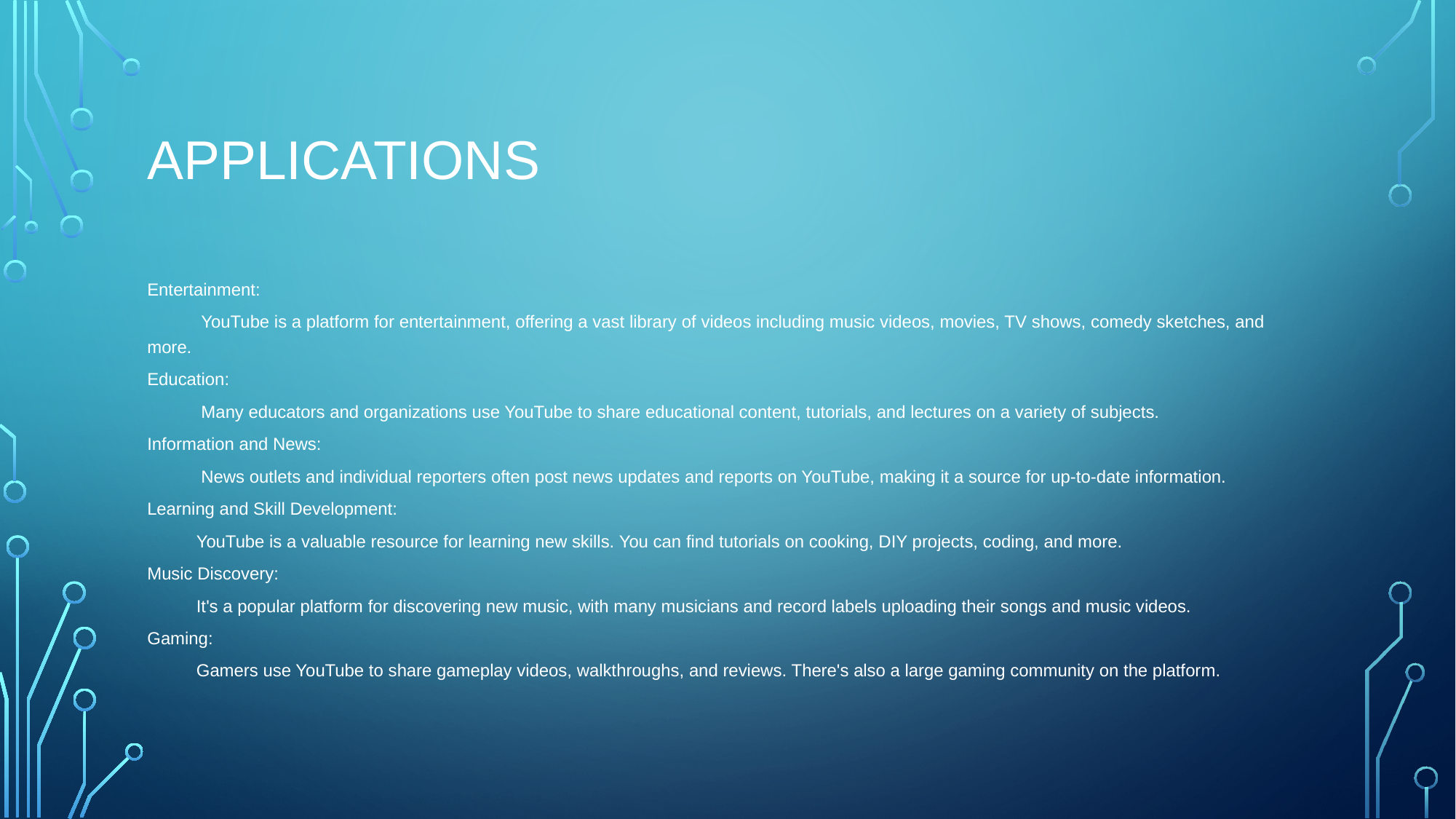

# Applications
Entertainment:
           YouTube is a platform for entertainment, offering a vast library of videos including music videos, movies, TV shows, comedy sketches, and more.
Education:
           Many educators and organizations use YouTube to share educational content, tutorials, and lectures on a variety of subjects.
Information and News:
           News outlets and individual reporters often post news updates and reports on YouTube, making it a source for up-to-date information.
Learning and Skill Development:
          YouTube is a valuable resource for learning new skills. You can find tutorials on cooking, DIY projects, coding, and more.
Music Discovery:
          It's a popular platform for discovering new music, with many musicians and record labels uploading their songs and music videos.
Gaming:
          Gamers use YouTube to share gameplay videos, walkthroughs, and reviews. There's also a large gaming community on the platform.